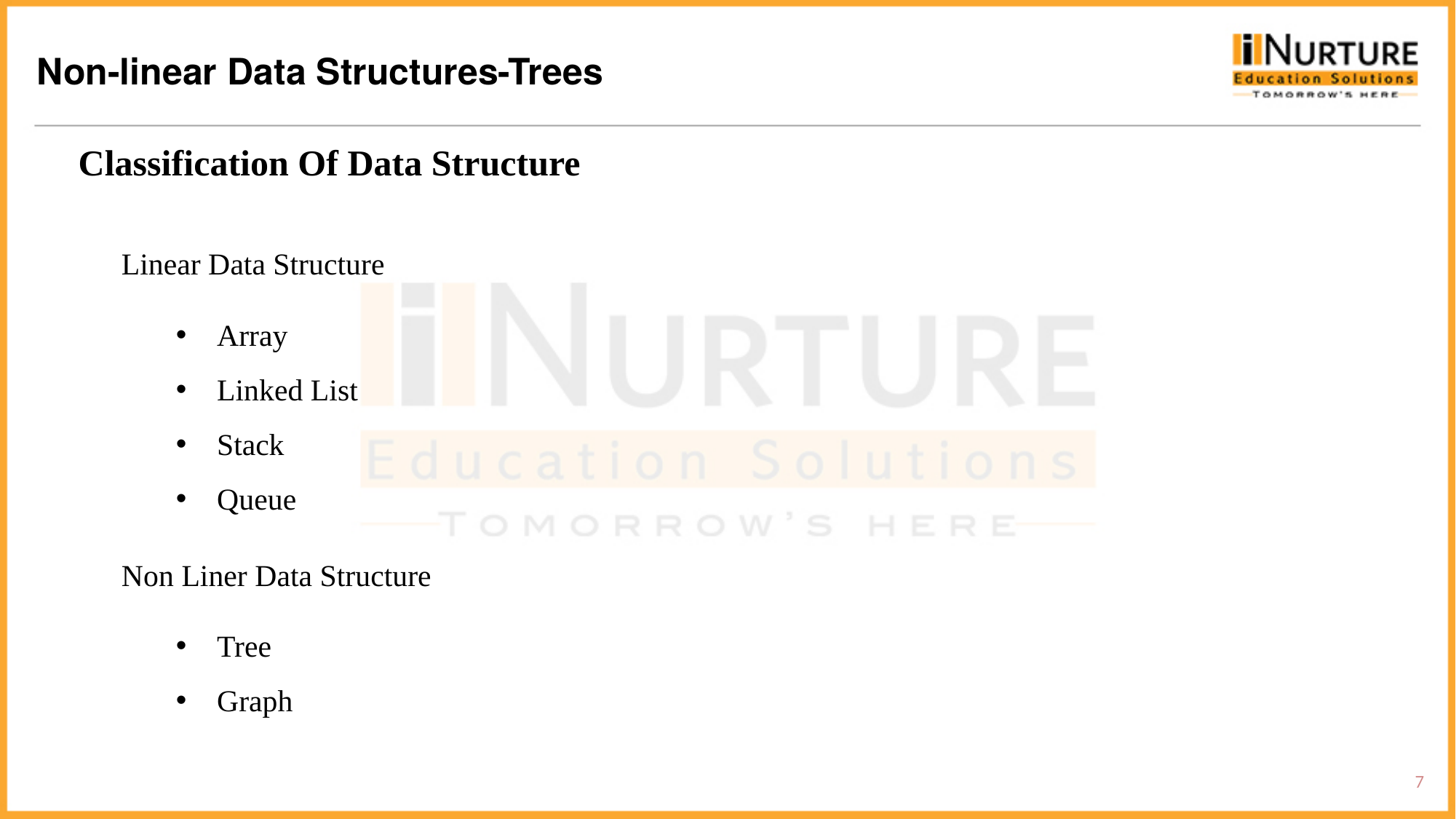

Non-linear Data Structures-Trees
Classification Of Data Structure

Linear Data Structure

Array
Linked List
Stack
Queue

Non Liner Data Structure

Tree
Graph
7